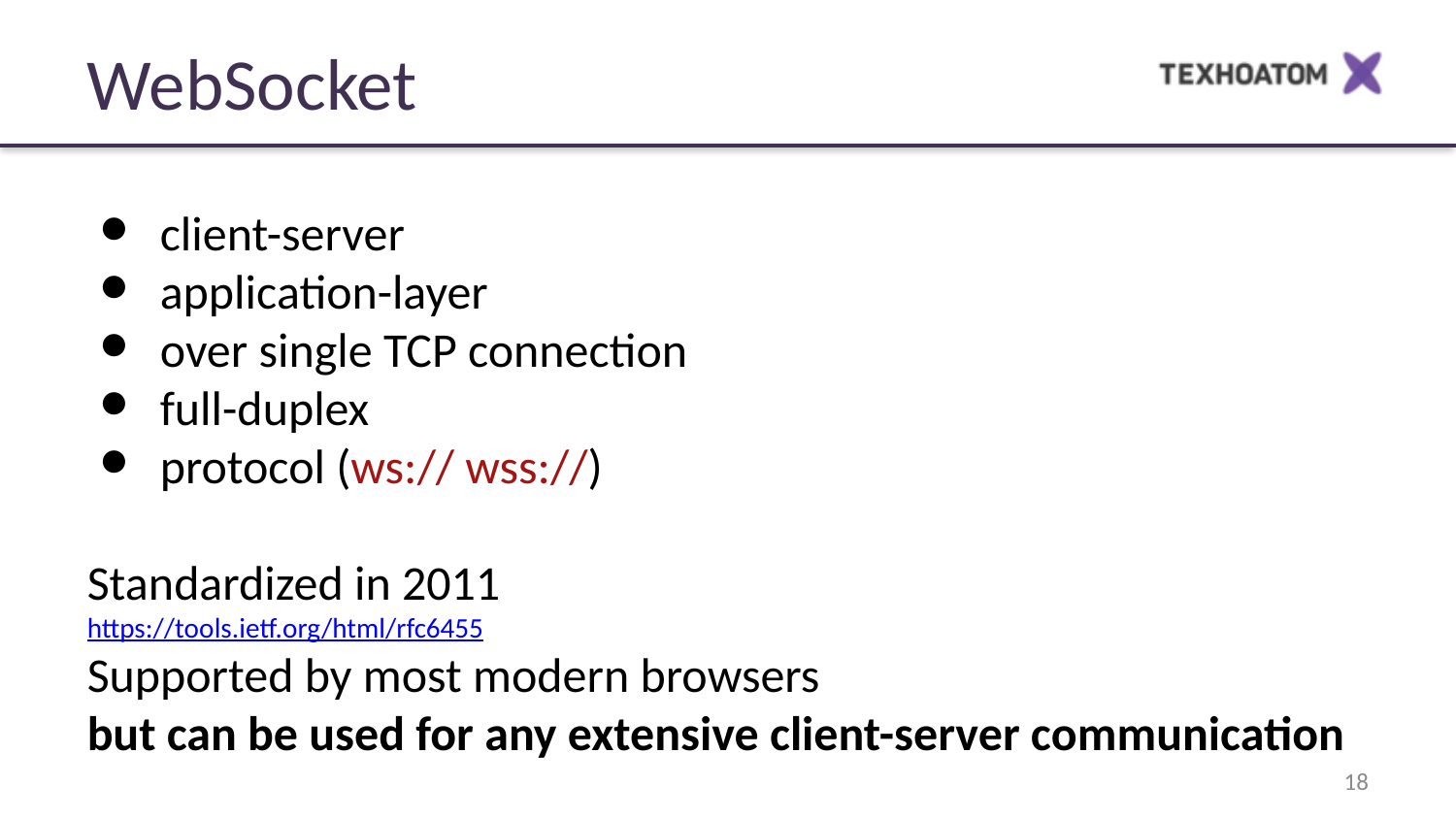

WebSocket
client-server
application-layer
over single TCP connection
full-duplex
protocol (ws:// wss://)

Standardized in 2011
https://tools.ietf.org/html/rfc6455
Supported by most modern browsers
but can be used for any extensive client-server communication

18